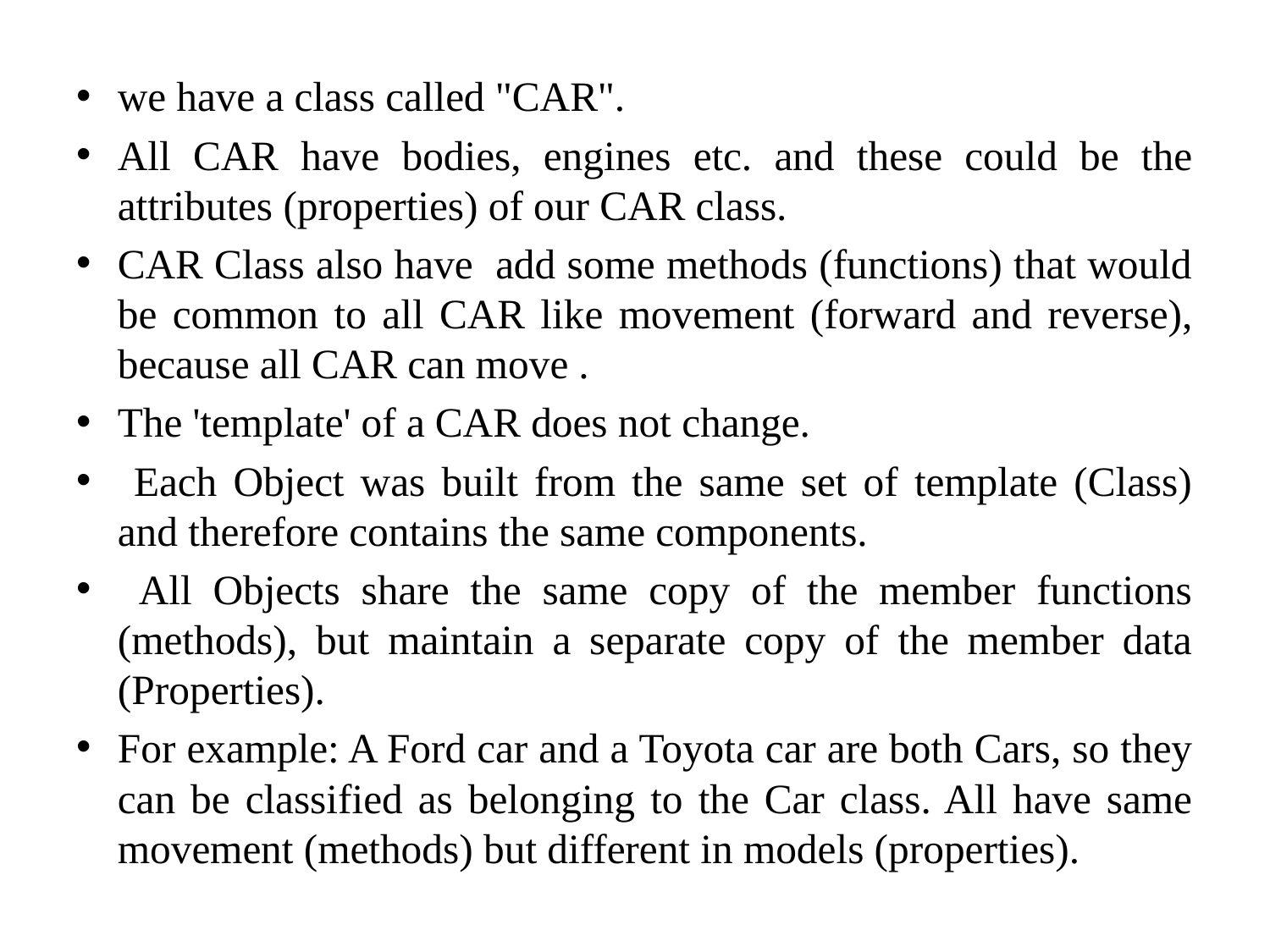

we have a class called "CAR".
All CAR have bodies, engines etc. and these could be the attributes (properties) of our CAR class.
CAR Class also have  add some methods (functions) that would be common to all CAR like movement (forward and reverse), because all CAR can move .
The 'template' of a CAR does not change.
 Each Object was built from the same set of template (Class) and therefore contains the same components.
 All Objects share the same copy of the member functions (methods), but maintain a separate copy of the member data (Properties).
For example: A Ford car and a Toyota car are both Cars, so they can be classified as belonging to the Car class. All have same movement (methods) but different in models (properties).